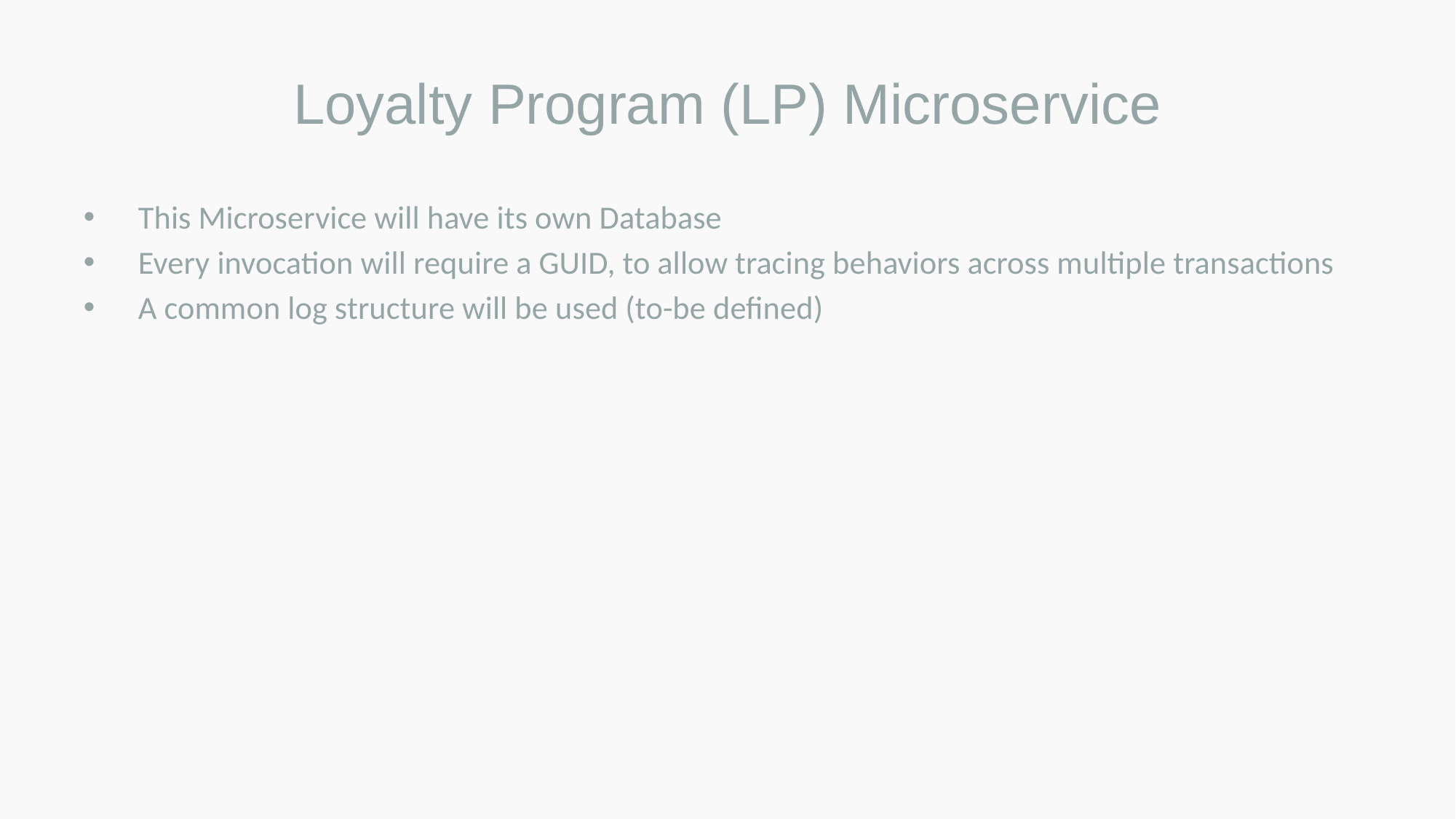

# Loyalty Program (LP) Microservice
This Microservice will have its own Database
Every invocation will require a GUID, to allow tracing behaviors across multiple transactions
A common log structure will be used (to-be defined)